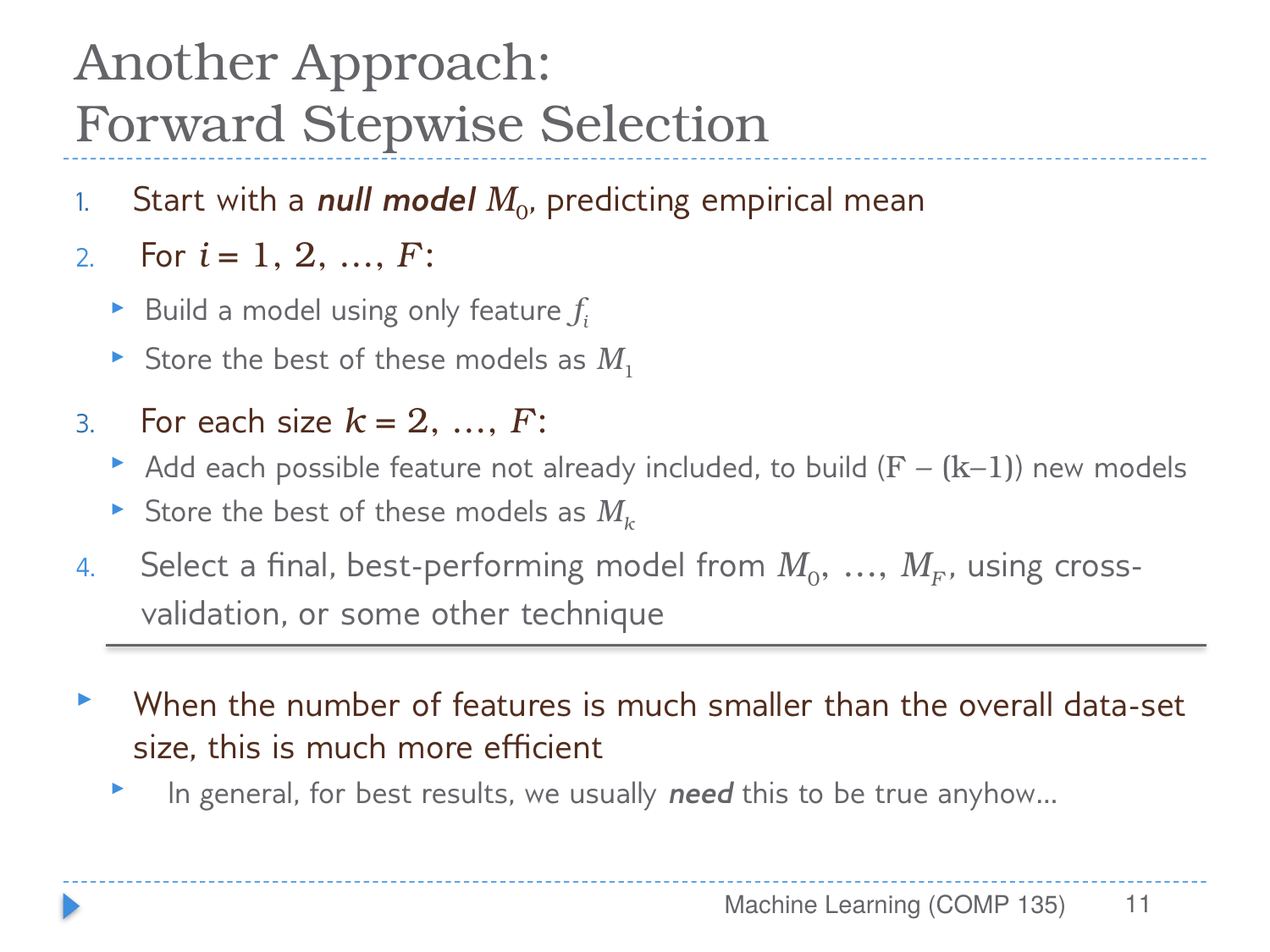

# Another Approach: Forward Stepwise Selection
Start with a null model M0, predicting empirical mean
For i = 1, 2, …, F:
Build a model using only feature fi
Store the best of these models as M1
For each size k = 2, …, F:
Add each possible feature not already included, to build (F – (k–1)) new models
Store the best of these models as Mk
Select a final, best-performing model from M0, …, MF, using cross-validation, or some other technique
When the number of features is much smaller than the overall data-set size, this is much more efficient
In general, for best results, we usually need this to be true anyhow…

11
Machine Learning (COMP 135)